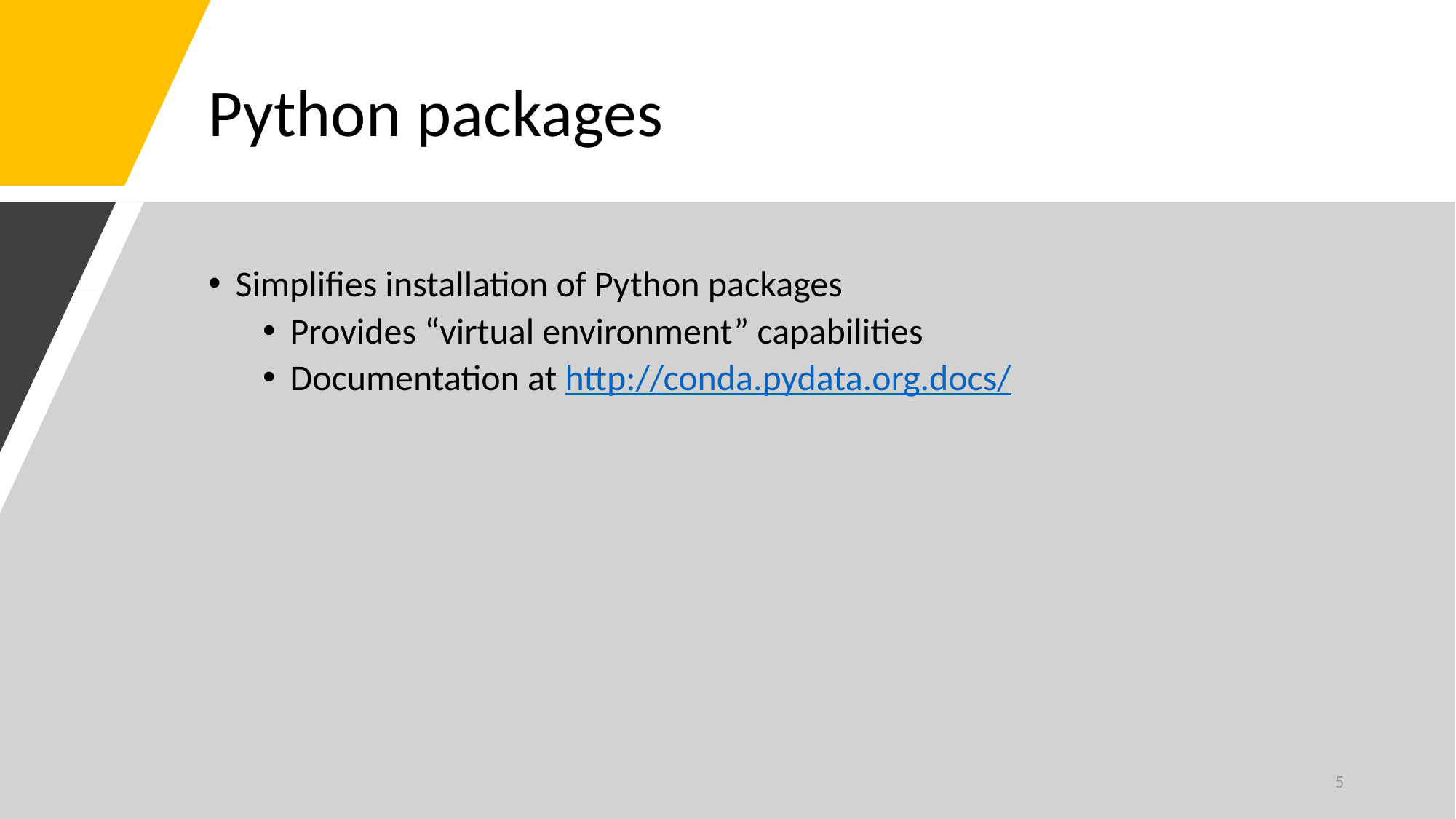

# Python packages

Simplifies installation of Python packages
Provides “virtual environment” capabilities
Documentation at http://conda.pydata.org.docs/

5